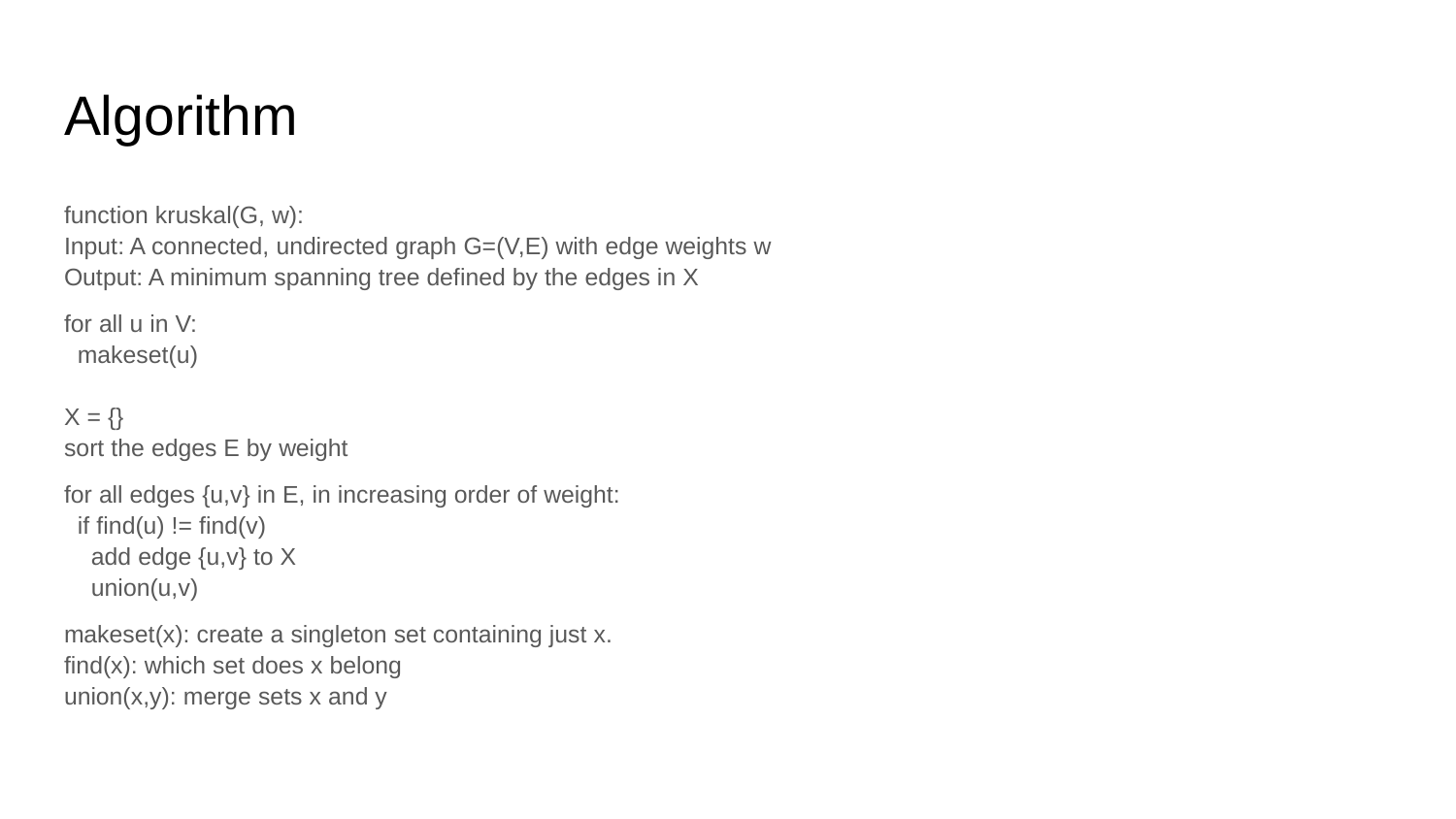

# Algorithm
function kruskal(G, w):
Input: A connected, undirected graph G=(V,E) with edge weights w
Output: A minimum spanning tree defined by the edges in X
for all u in V:
  makeset(u)
X = {}
sort the edges E by weight
for all edges {u,v} in E, in increasing order of weight:
  if find(u) != find(v)
    add edge {u,v} to X
    union(u,v)
makeset(x): create a singleton set containing just x.
find(x): which set does x belong
union(x,y): merge sets x and y